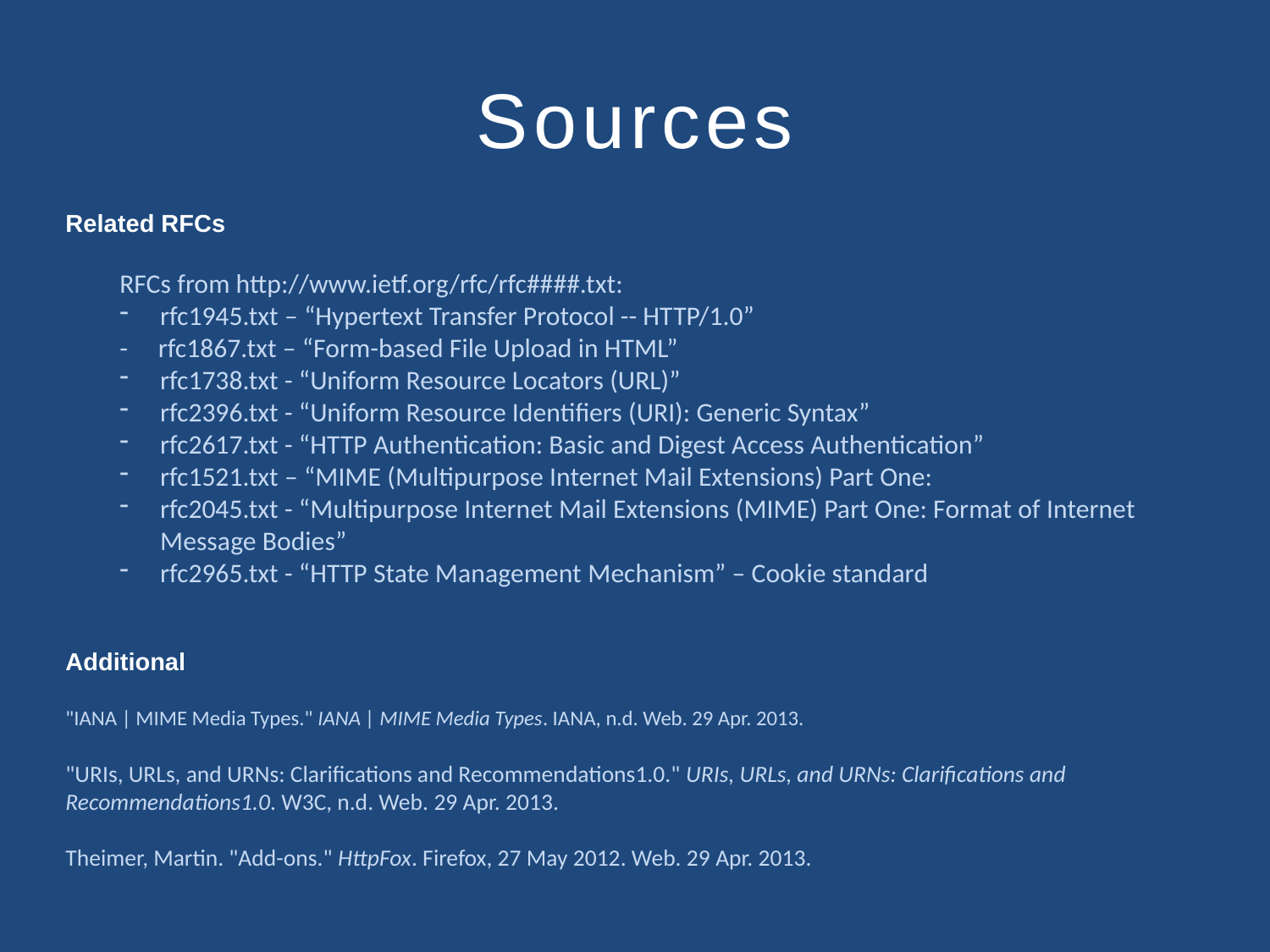

# Sources
Related RFCs

RFCs from http://www.ietf.org/rfc/rfc####.txt:
rfc1945.txt – “Hypertext Transfer Protocol -- HTTP/1.0”
-     rfc1867.txt – “Form-based File Upload in HTML”
rfc1738.txt - “Uniform Resource Locators (URL)”
rfc2396.txt - “Uniform Resource Identifiers (URI): Generic Syntax”
rfc2617.txt - “HTTP Authentication: Basic and Digest Access Authentication”
rfc1521.txt – “MIME (Multipurpose Internet Mail Extensions) Part One:
rfc2045.txt - “Multipurpose Internet Mail Extensions (MIME) Part One: Format of Internet Message Bodies”
rfc2965.txt - “HTTP State Management Mechanism” – Cookie standard

Additional

"IANA | MIME Media Types." IANA | MIME Media Types. IANA, n.d. Web. 29 Apr. 2013.

"URIs, URLs, and URNs: Clarifications and Recommendations1.0." URIs, URLs, and URNs: Clarifications and Recommendations1.0. W3C, n.d. Web. 29 Apr. 2013.

Theimer, Martin. "Add-ons." HttpFox. Firefox, 27 May 2012. Web. 29 Apr. 2013.